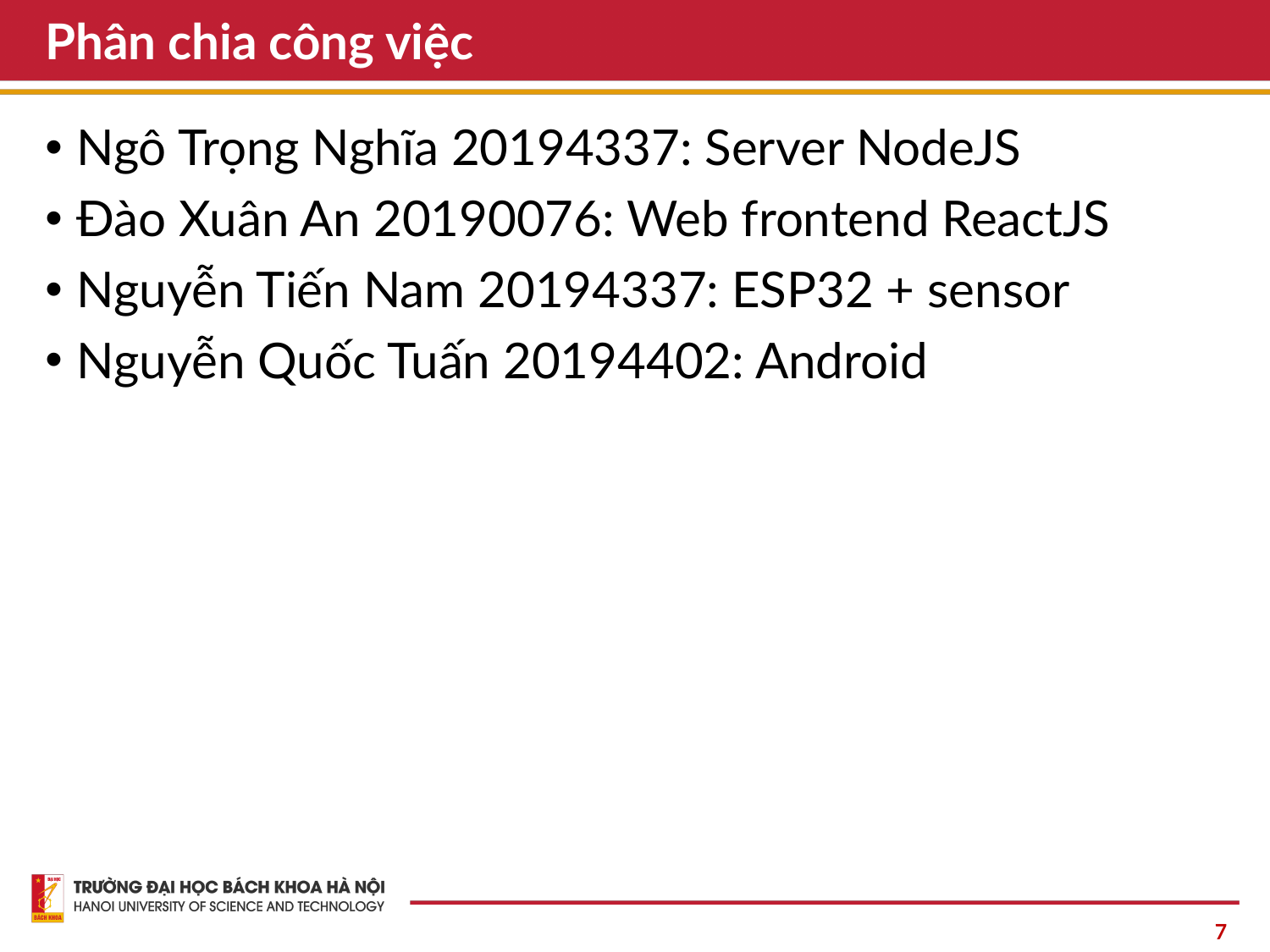

# Phân chia công việc
Ngô Trọng Nghĩa 20194337: Server NodeJS
Đào Xuân An 20190076: Web frontend ReactJS
Nguyễn Tiến Nam 20194337: ESP32 + sensor
Nguyễn Quốc Tuấn 20194402: Android
7